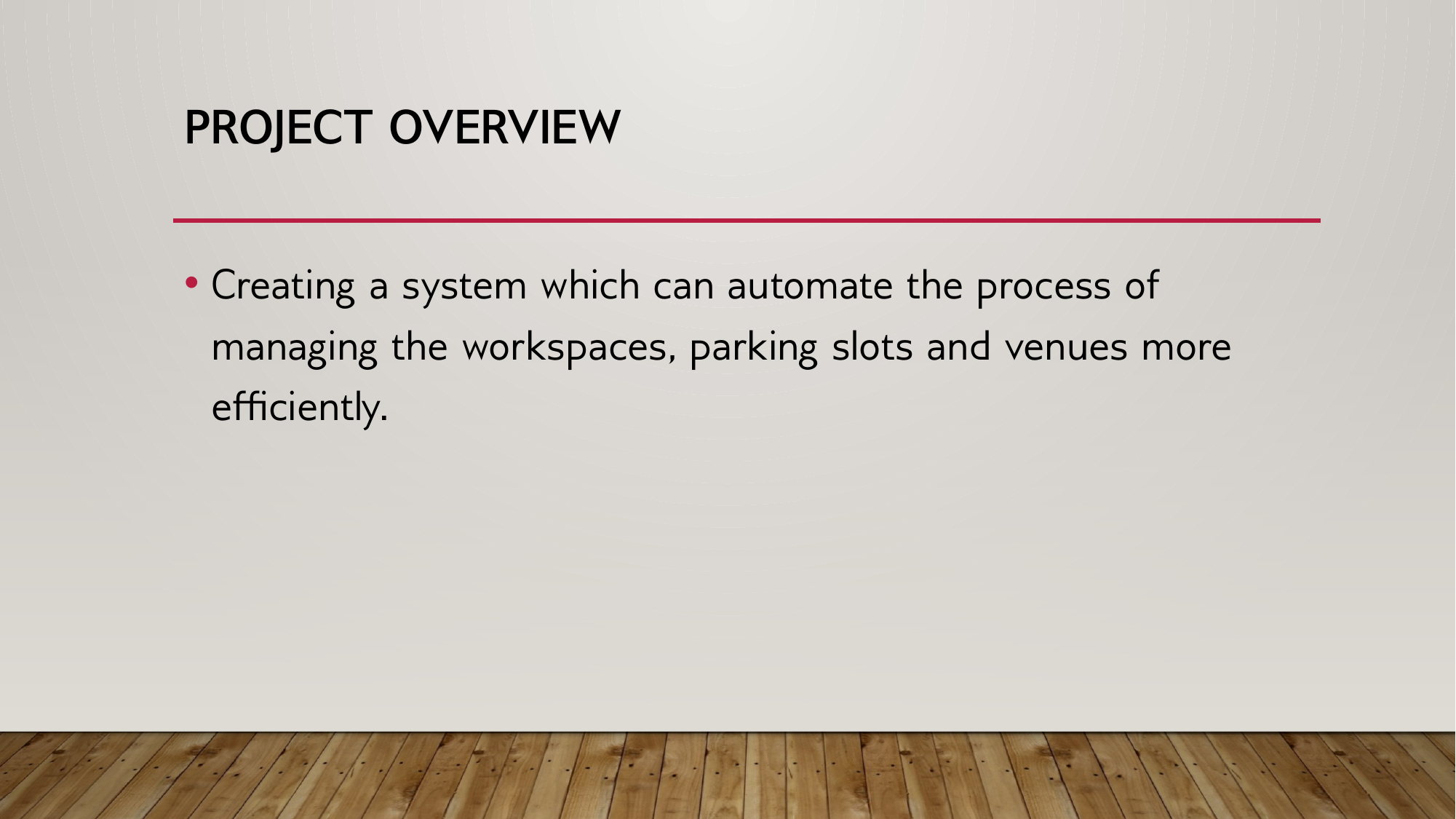

# PROJECT OVERVIEW
Creating a system which can automate the process of managing the workspaces, parking slots and venues more efficiently.